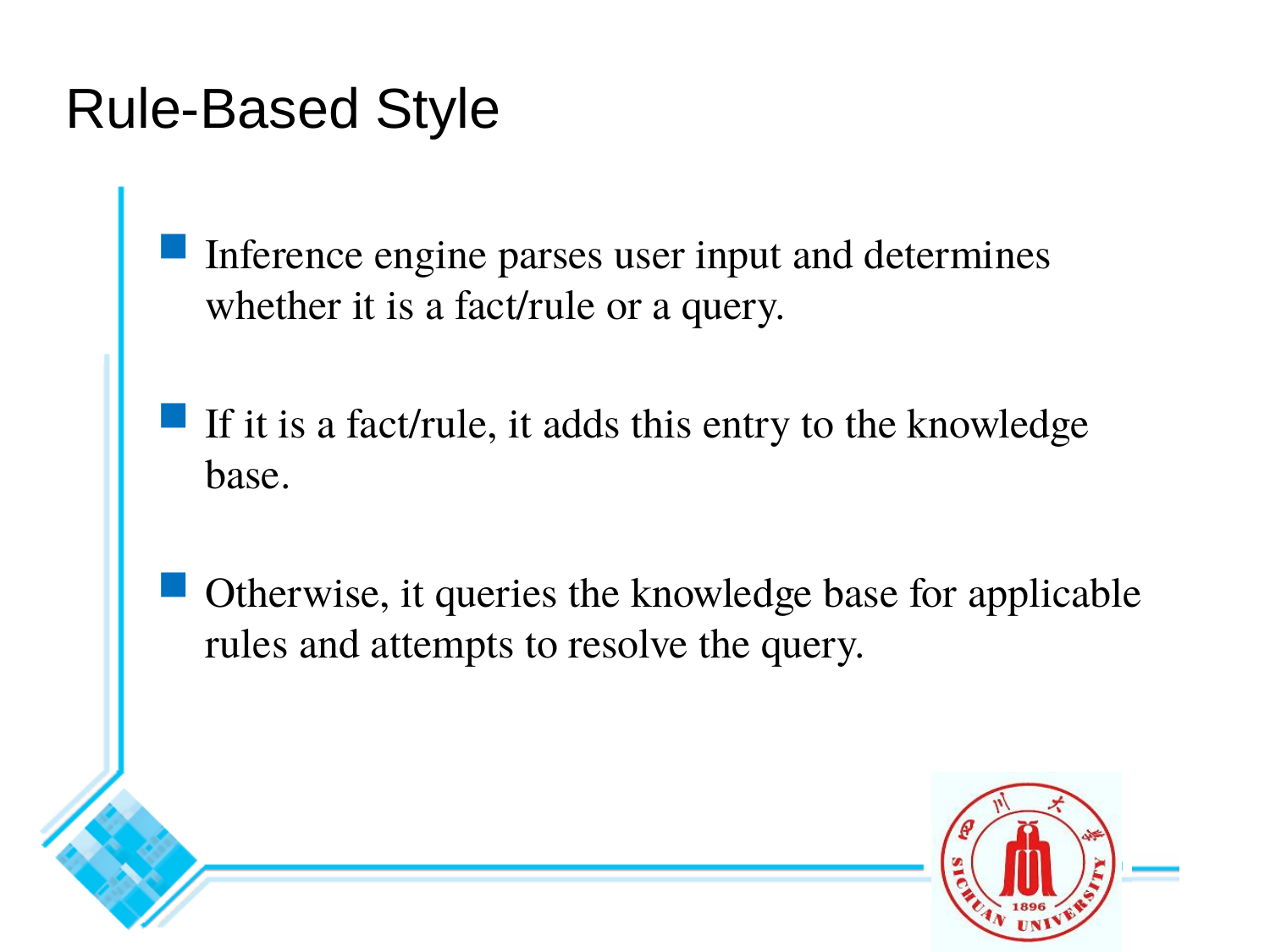

Rule-Based Style
Inference engine parses user input and determines whether it is a fact/rule or a query.

If it is a fact/rule, it adds this entry to the knowledge base.

Otherwise, it queries the knowledge base for applicable rules and attempts to resolve the query.